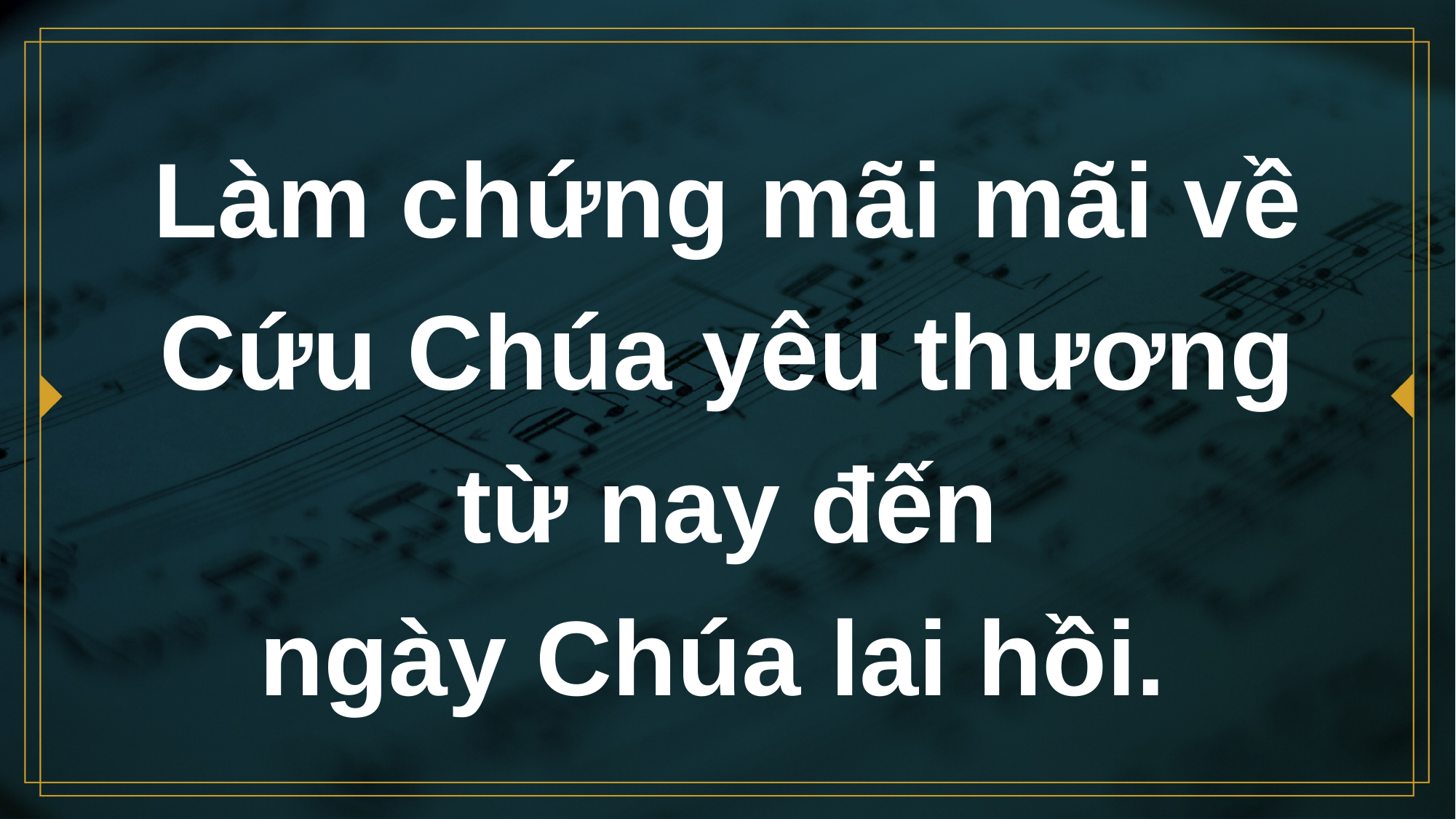

# Làm chứng mãi mãi về Cứu Chúa yêu thương
từ nay đến
ngày Chúa lai hồi.